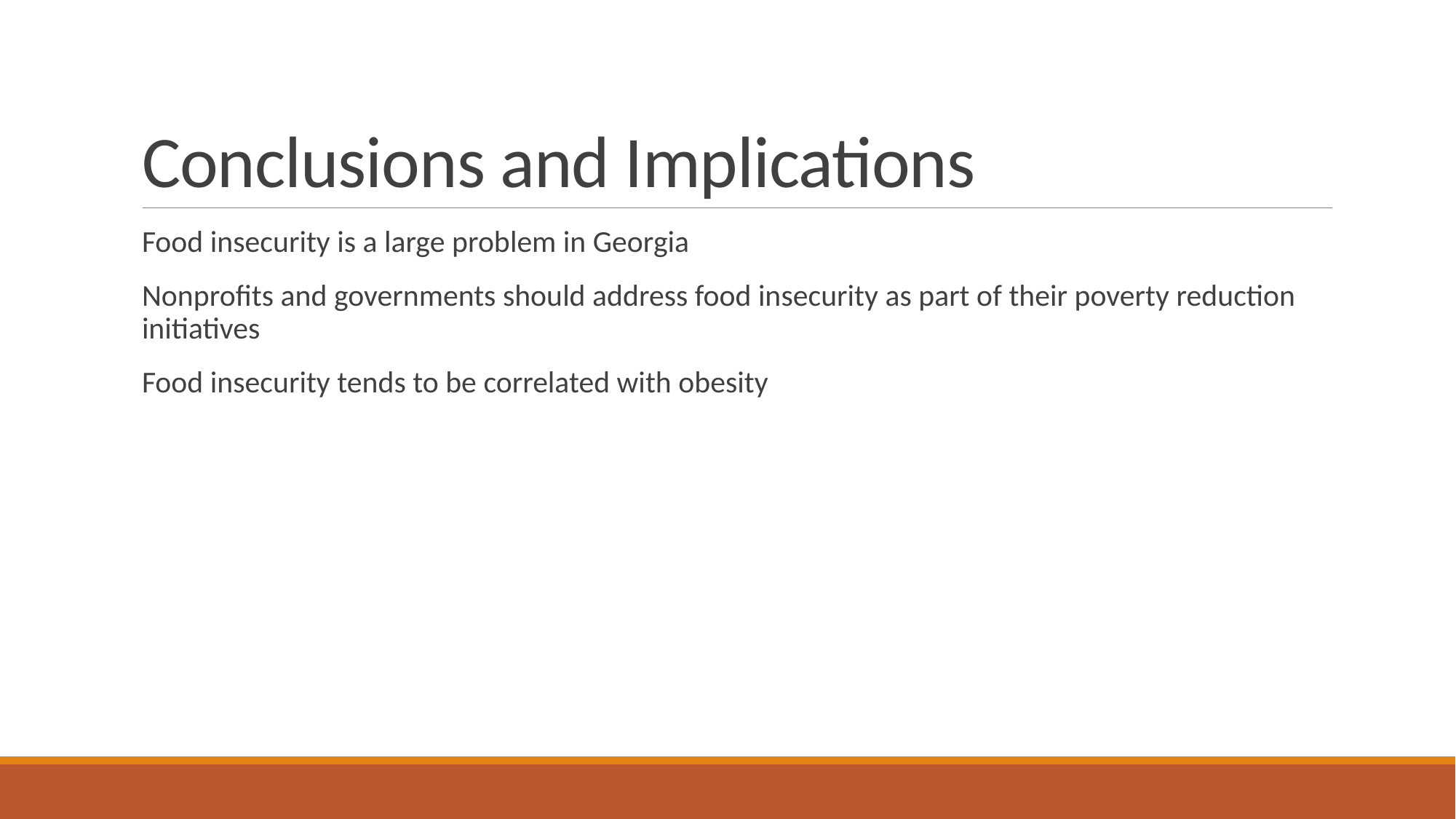

# Conclusions and Implications
Food insecurity is a large problem in Georgia
Nonprofits and governments should address food insecurity as part of their poverty reduction initiatives
Food insecurity tends to be correlated with obesity